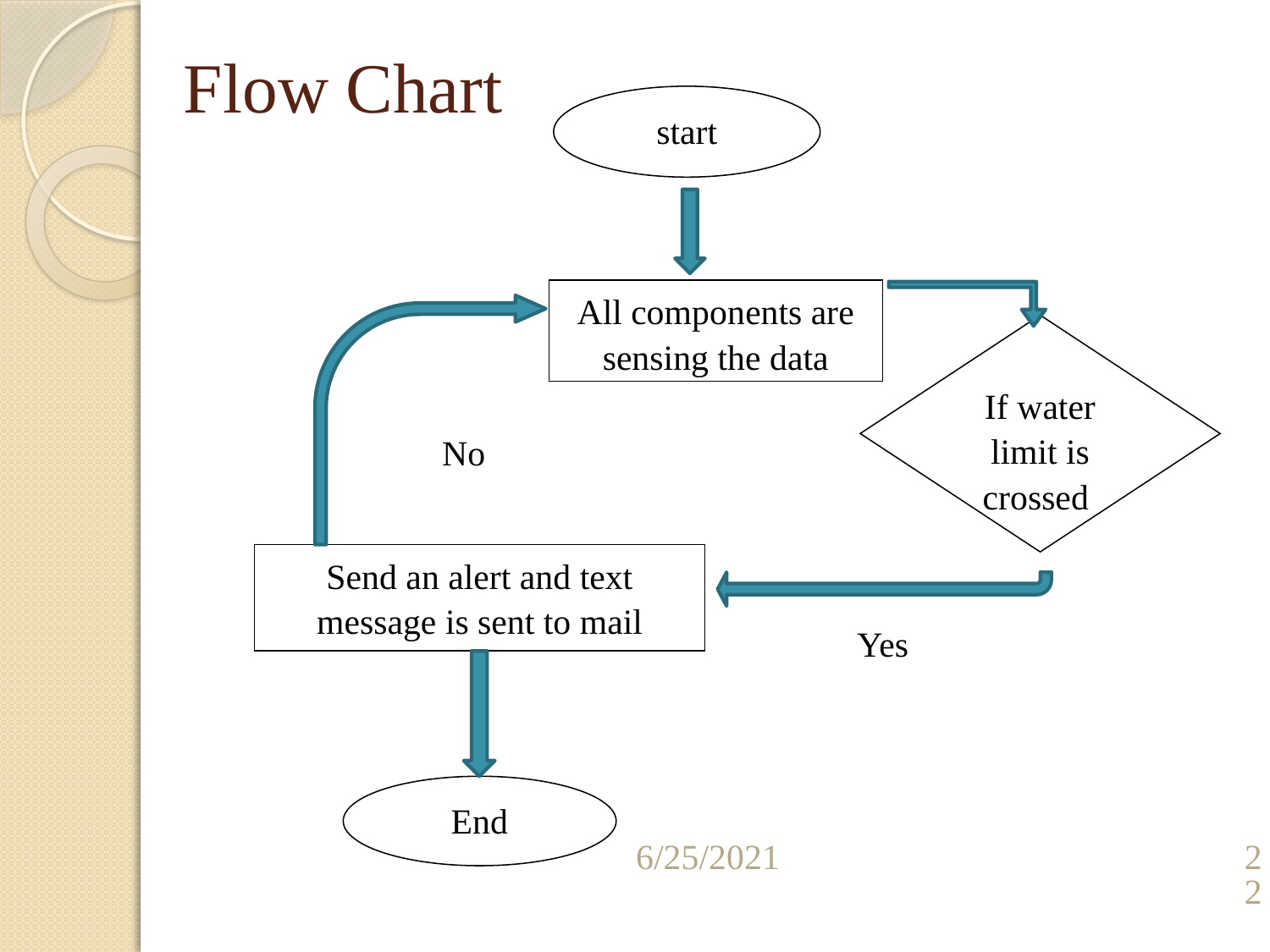

# Flow Chart
start
All components are sensing the data
If water limit is crossed
Send an alert and text message is sent to mail
End
No
Yes

6/25/2021
22